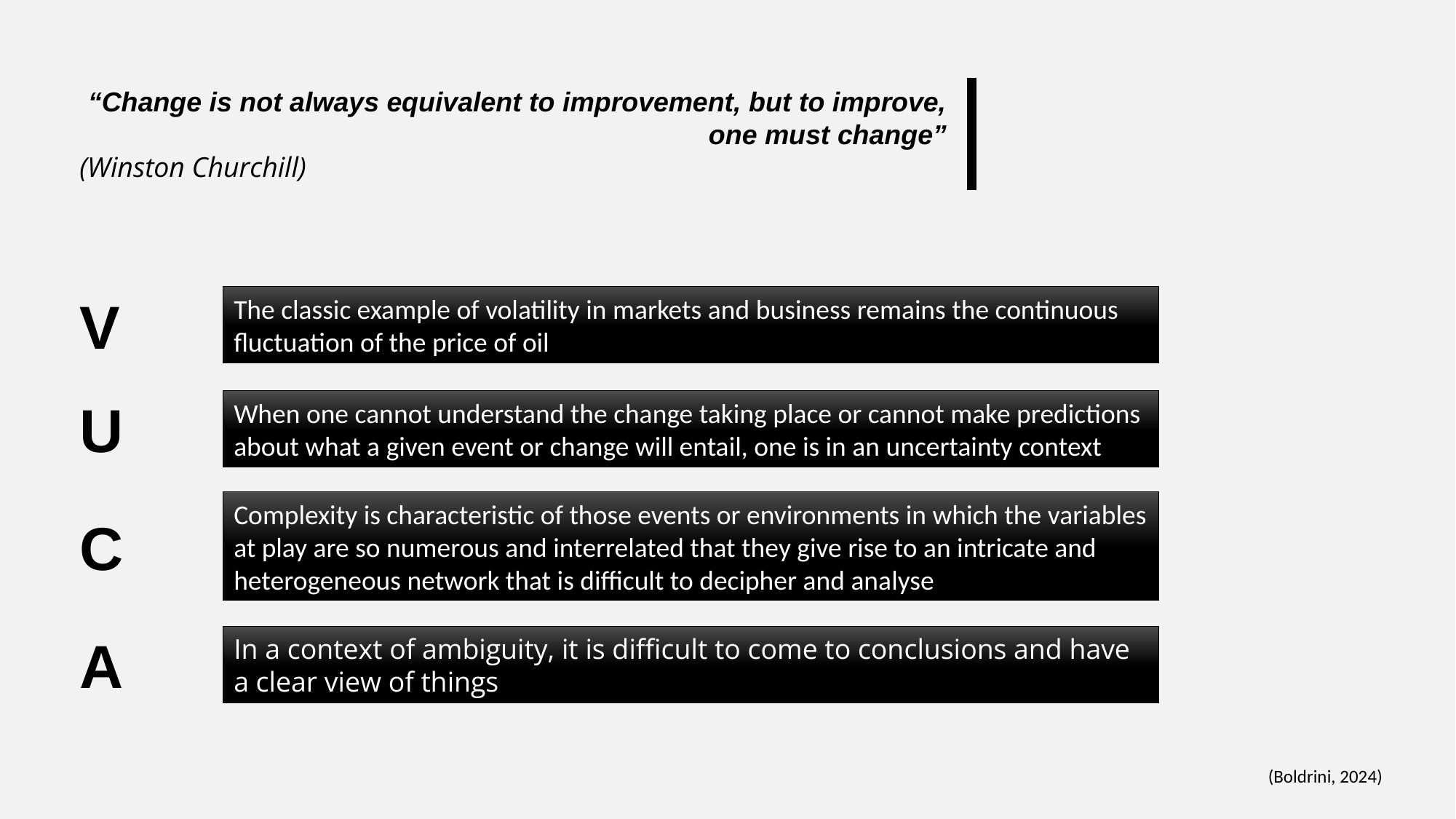

“Change is not always equivalent to improvement, but to improve, one must change”
(Winston Churchill)

V
U
C
A
The classic example of volatility in markets and business remains the continuous fluctuation of the price of oil
When one cannot understand the change taking place or cannot make predictions about what a given event or change will entail, one is in an uncertainty context
Complexity is characteristic of those events or environments in which the variables at play are so numerous and interrelated that they give rise to an intricate and heterogeneous network that is difficult to decipher and analyse
In a context of ambiguity, it is difficult to come to conclusions and have a clear view of things
(Boldrini, 2024)